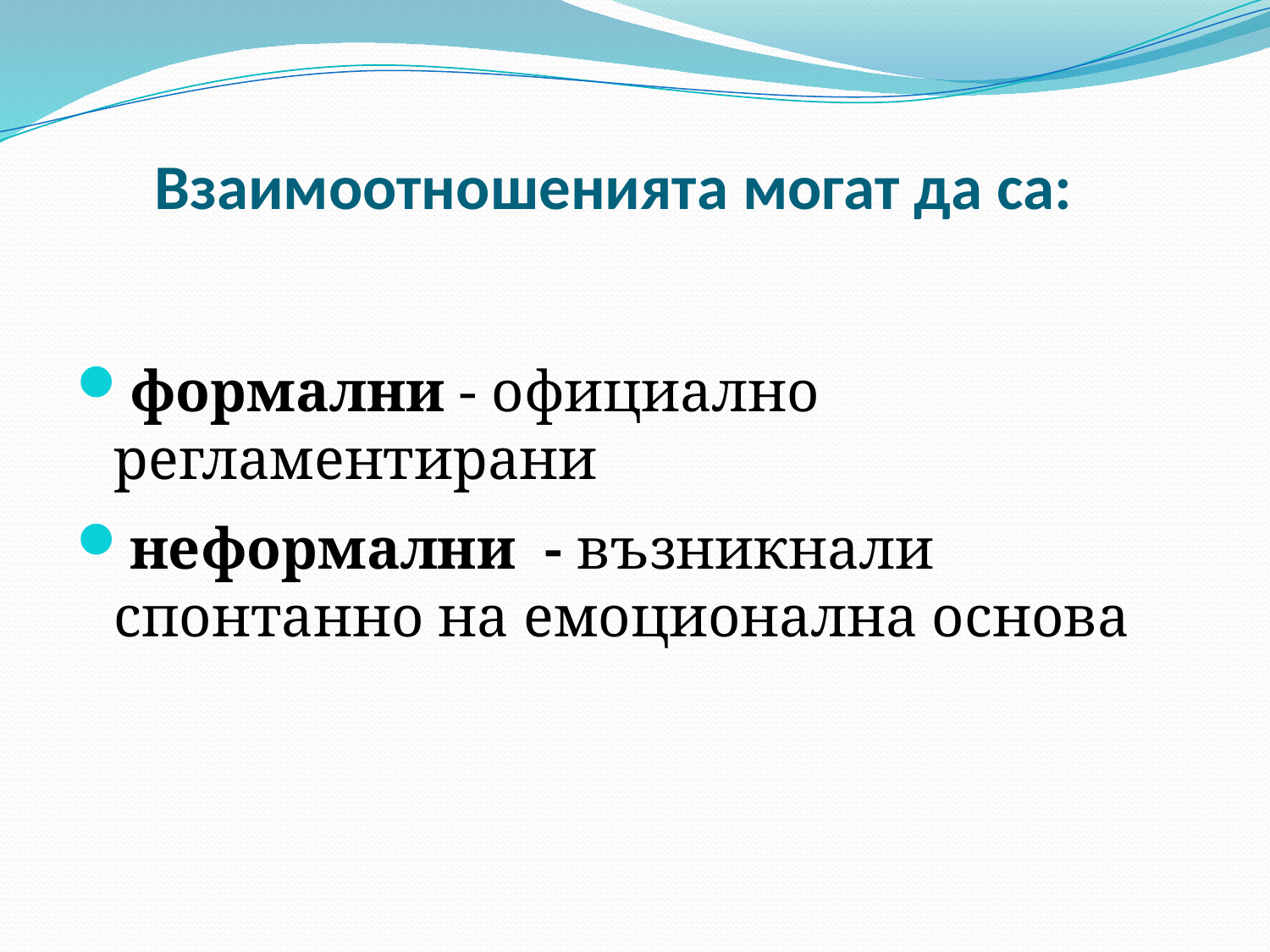

# Взаимоотношенията могат да са:
формални - официално регламентирани
неформални  - възникнали спонтанно на емоционална основа